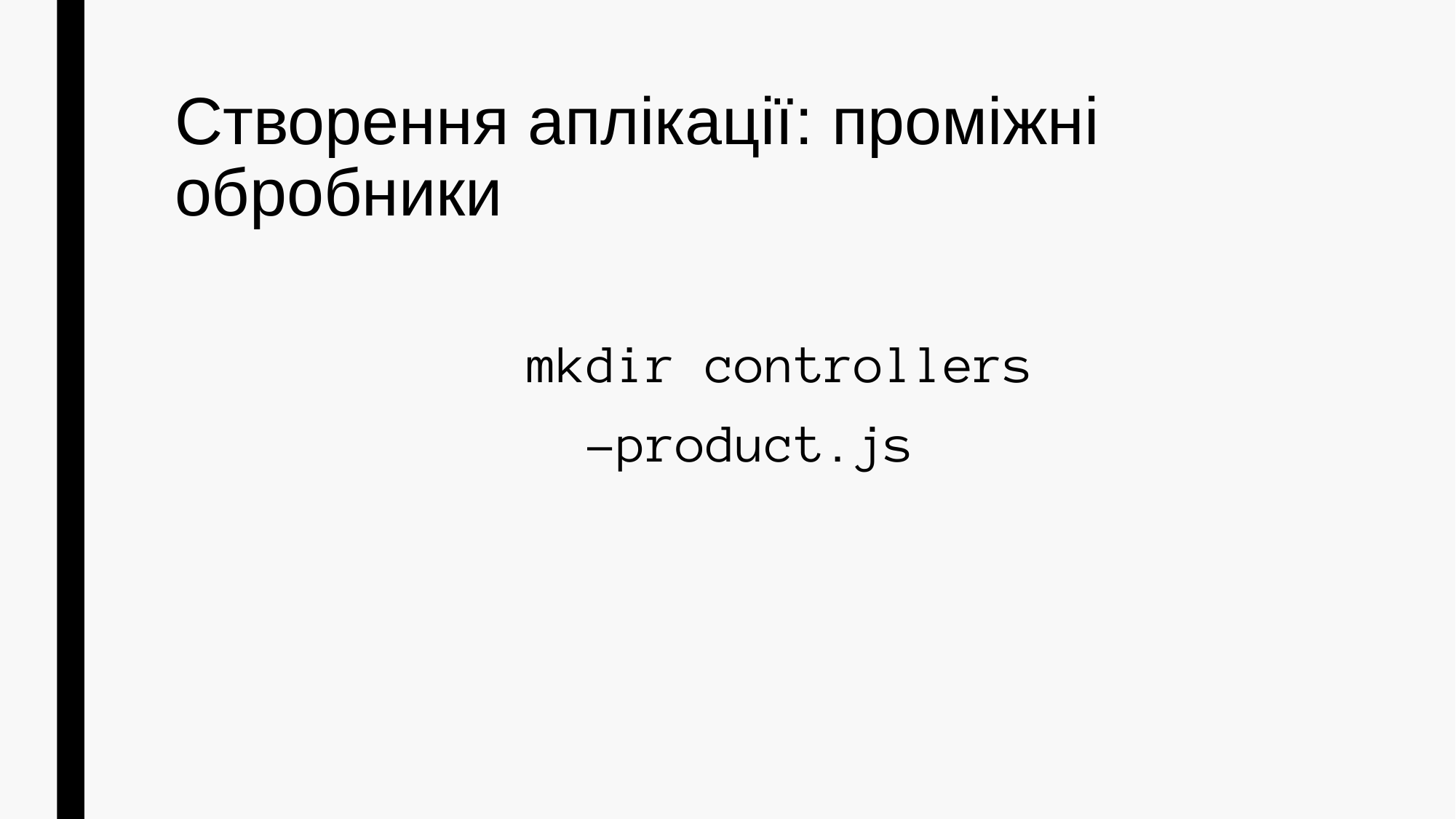

# Створення аплікації: проміжні обробники

mkdir controllers
  -product.js